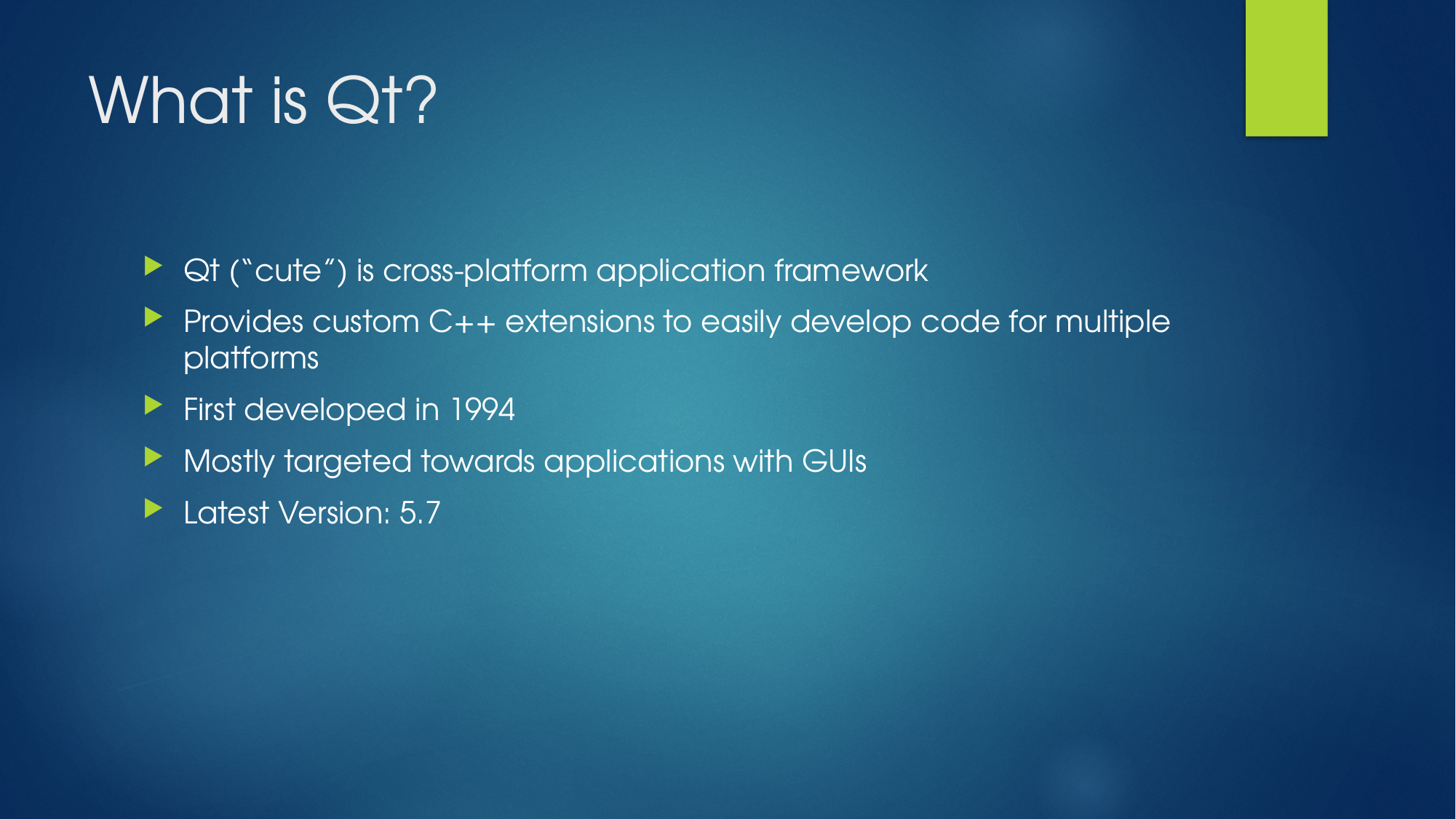

# What is Qt?
Qt (“cute”) is cross-platform application framework
Provides custom C++ extensions to easily develop code for multiple platforms
First developed in 1994
Mostly targeted towards applications with GUIs
Latest Version: 5.7